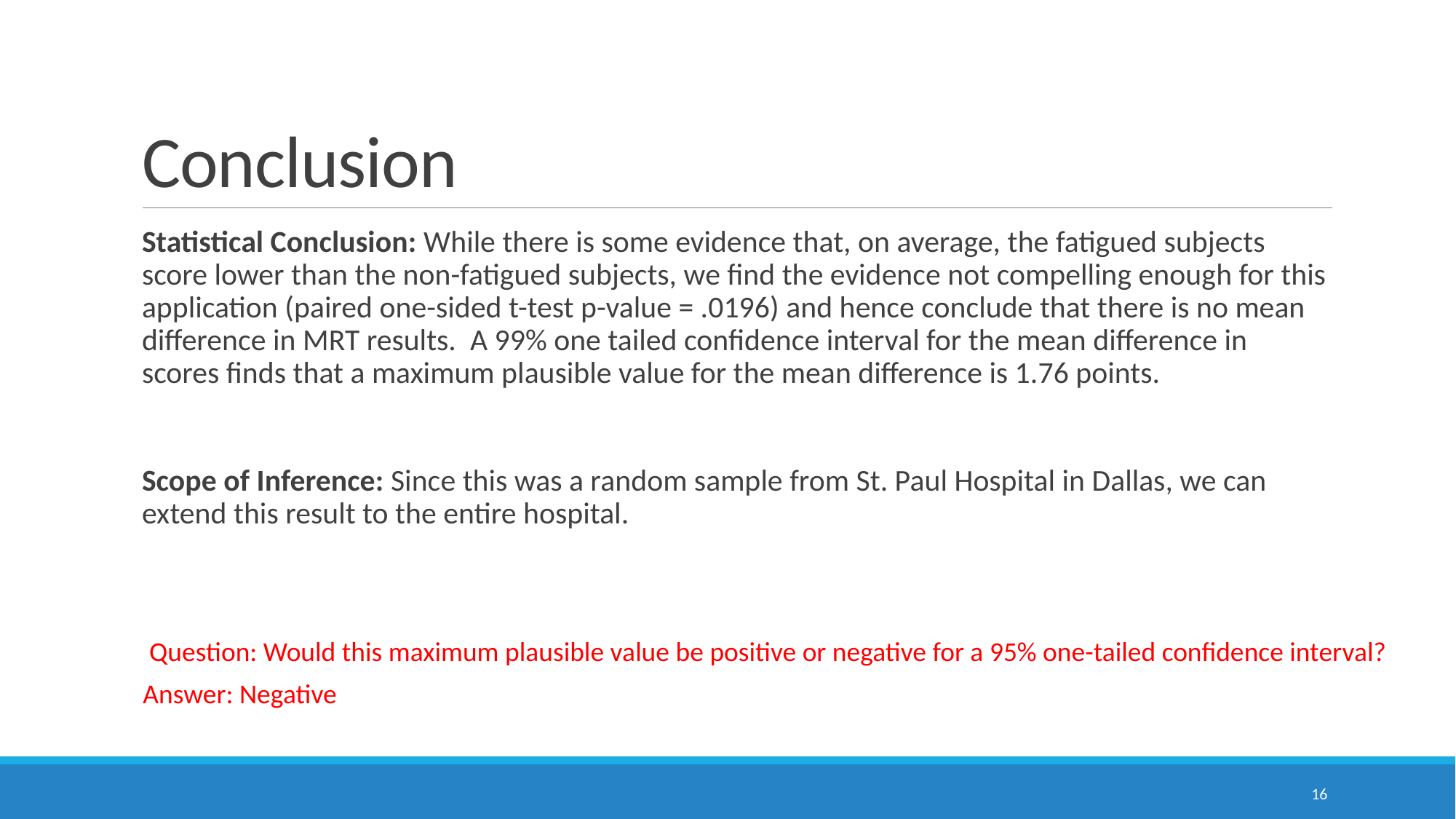

# Conclusion
Statistical Conclusion: While there is some evidence that, on average, the fatigued subjects score lower than the non-fatigued subjects, we find the evidence not compelling enough for this application (paired one-sided t-test p-value = .0196) and hence conclude that there is no mean difference in MRT results.  A 99% one tailed confidence interval for the mean difference in scores finds that a maximum plausible value for the mean difference is 1.76 points.

Scope of Inference: Since this was a random sample from St. Paul Hospital in Dallas, we can extend this result to the entire hospital.
Question: Would this maximum plausible value be positive or negative for a 95% one-tailed confidence interval?
Answer: Negative
16